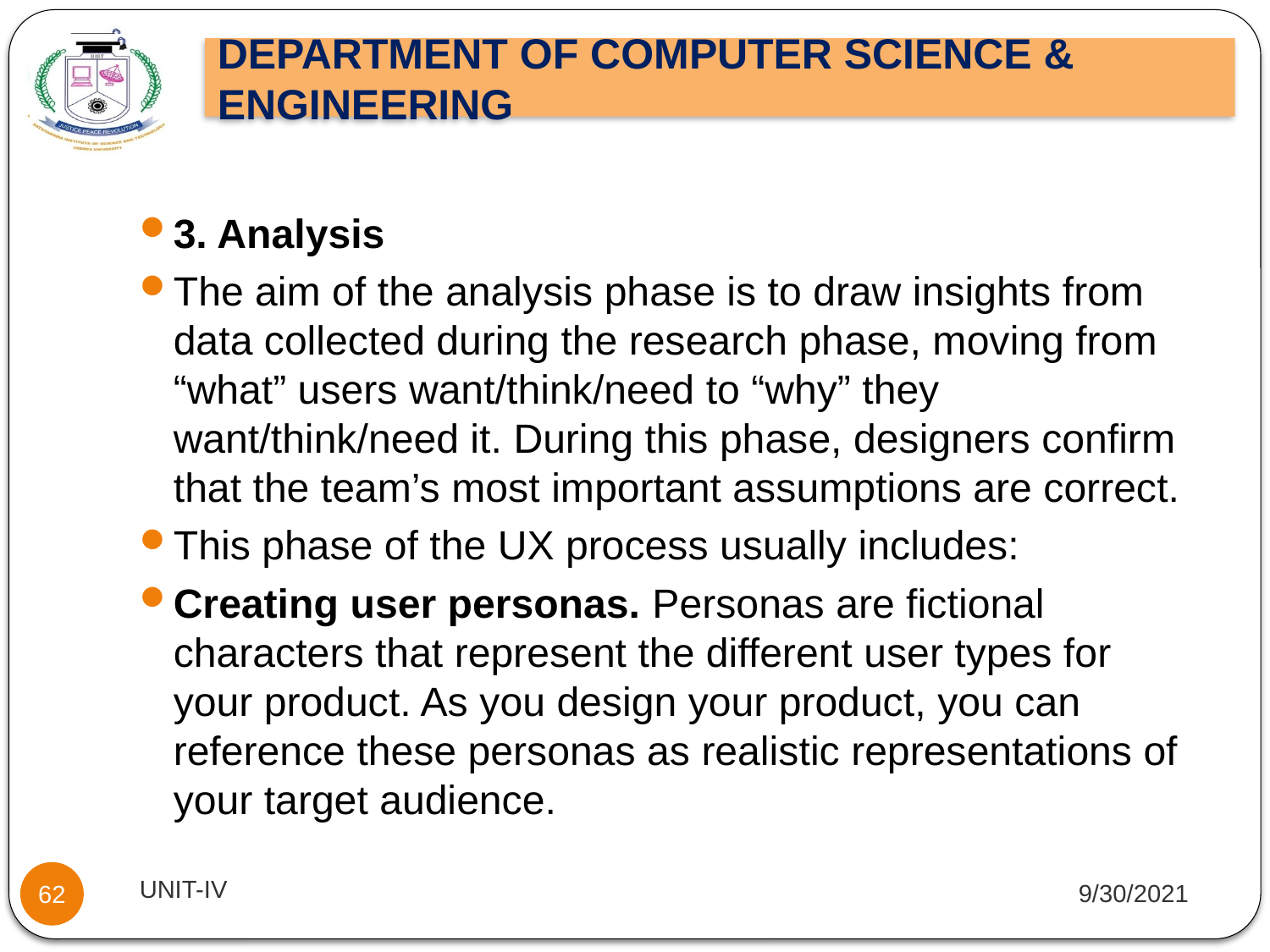

#

3. Analysis
The aim of the analysis phase is to draw insights from data collected during the research phase, moving from “what” users want/think/need to “why” they want/think/need it. During this phase, designers confirm that the team’s most important assumptions are correct.
This phase of the UX process usually includes:
Creating user personas. Personas are fictional characters that represent the different user types for your product. As you design your product, you can reference these personas as realistic representations of your target audience.

UNIT-IV
9/30/2021
62